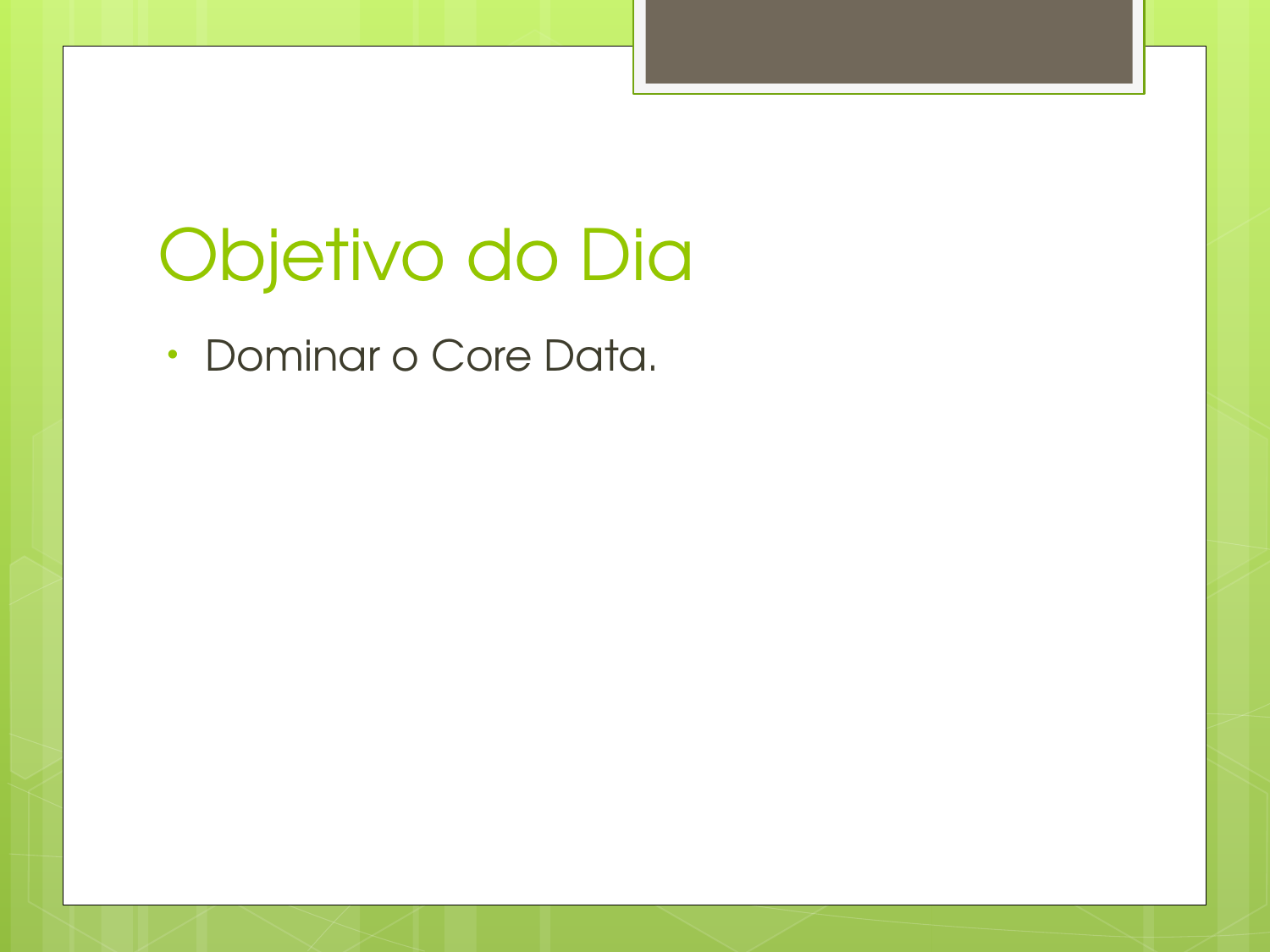

# Objetivo do Dia
Dominar o Core Data.